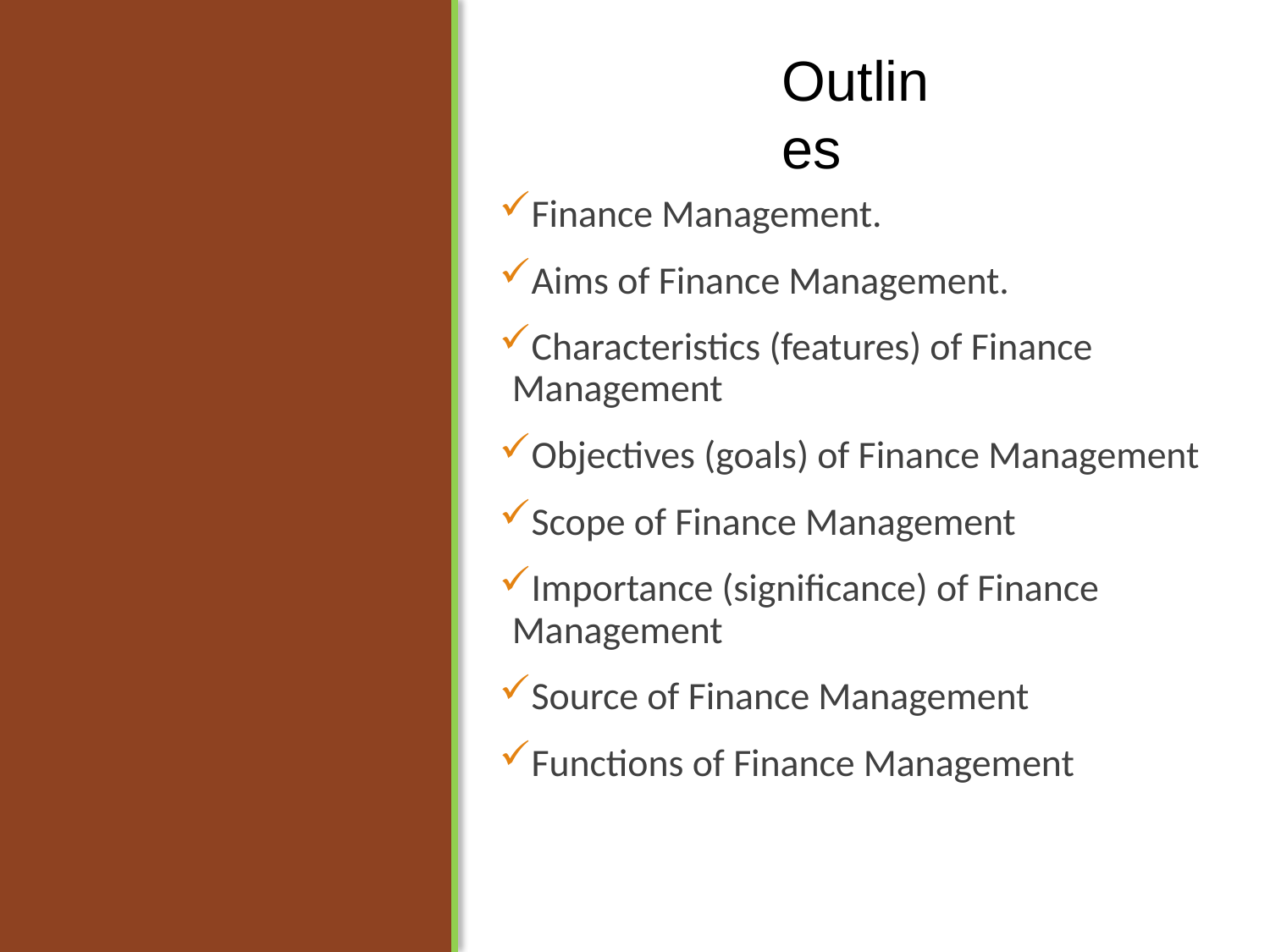

#

Finance Management.
Aims of Finance Management.
Characteristics (features) of Finance Management
Objectives (goals) of Finance Management
Scope of Finance Management
Importance (significance) of Finance Management
Source of Finance Management
Functions of Finance Management